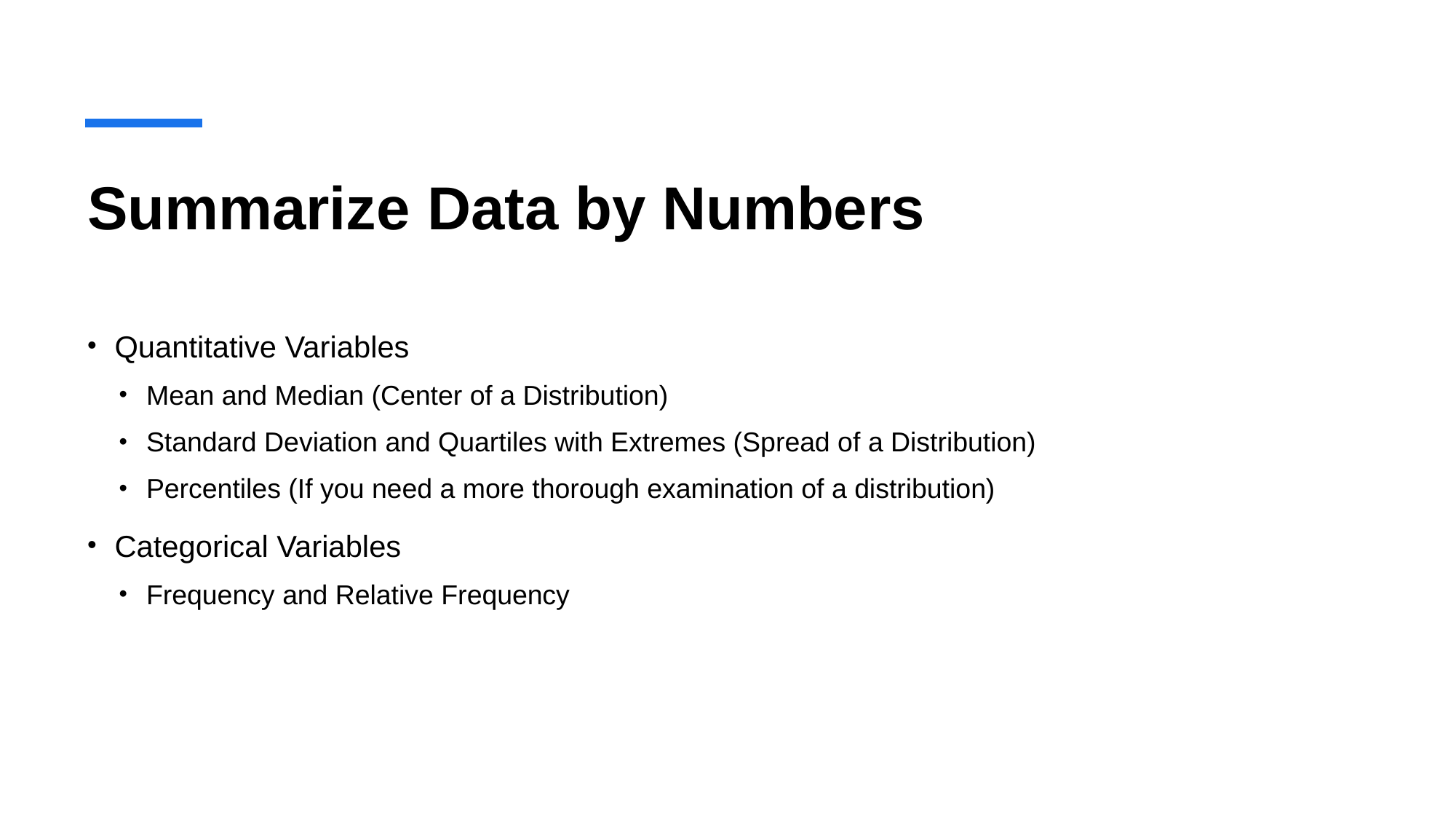

# Summarize Data by Numbers
Quantitative Variables
Mean and Median (Center of a Distribution)
Standard Deviation and Quartiles with Extremes (Spread of a Distribution)
Percentiles (If you need a more thorough examination of a distribution)
Categorical Variables
Frequency and Relative Frequency